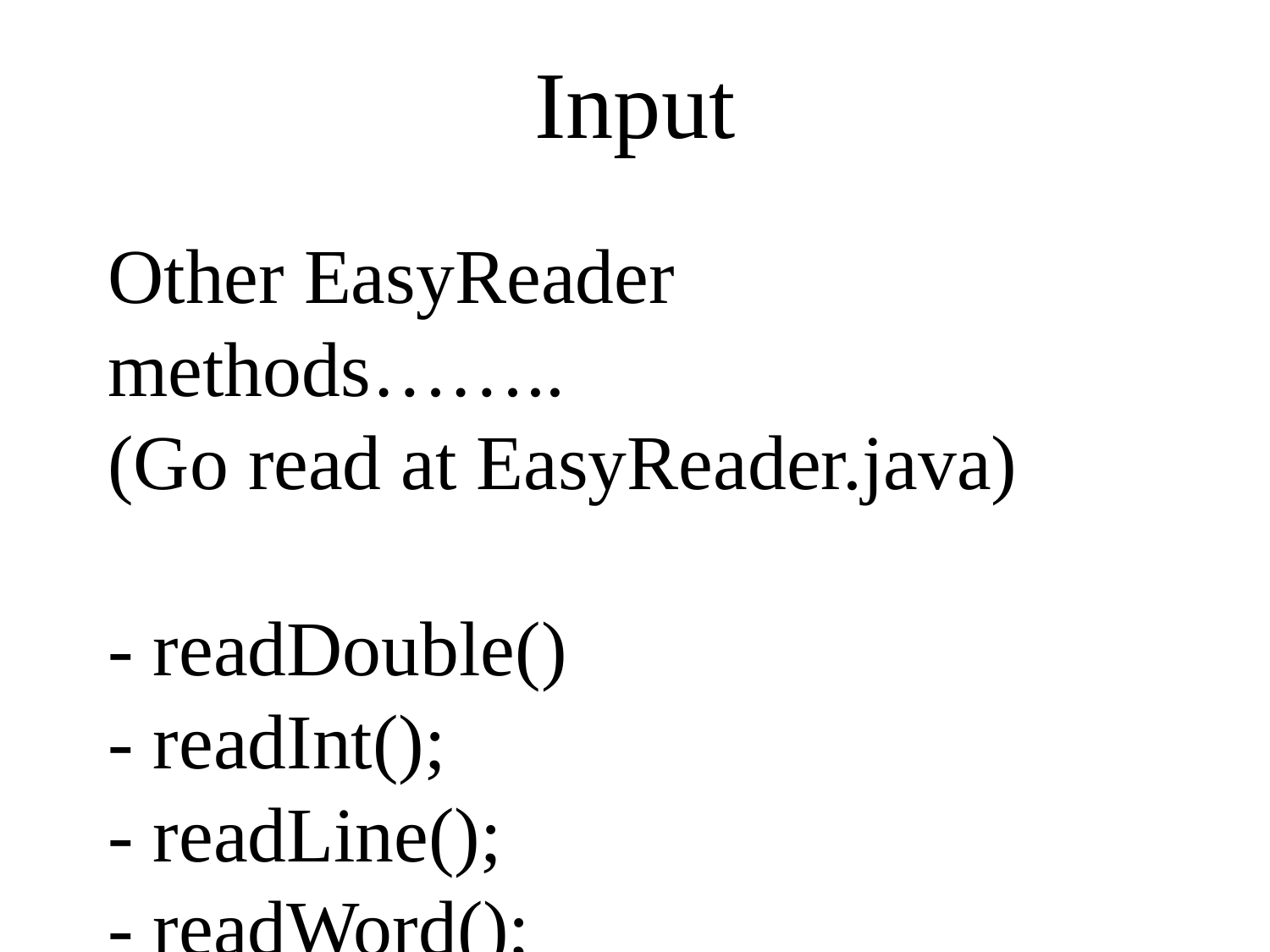

# Input
Other EasyReader methods……..
(Go read at EasyReader.java)

- readDouble()
- readInt();
- readLine();
- readWord();